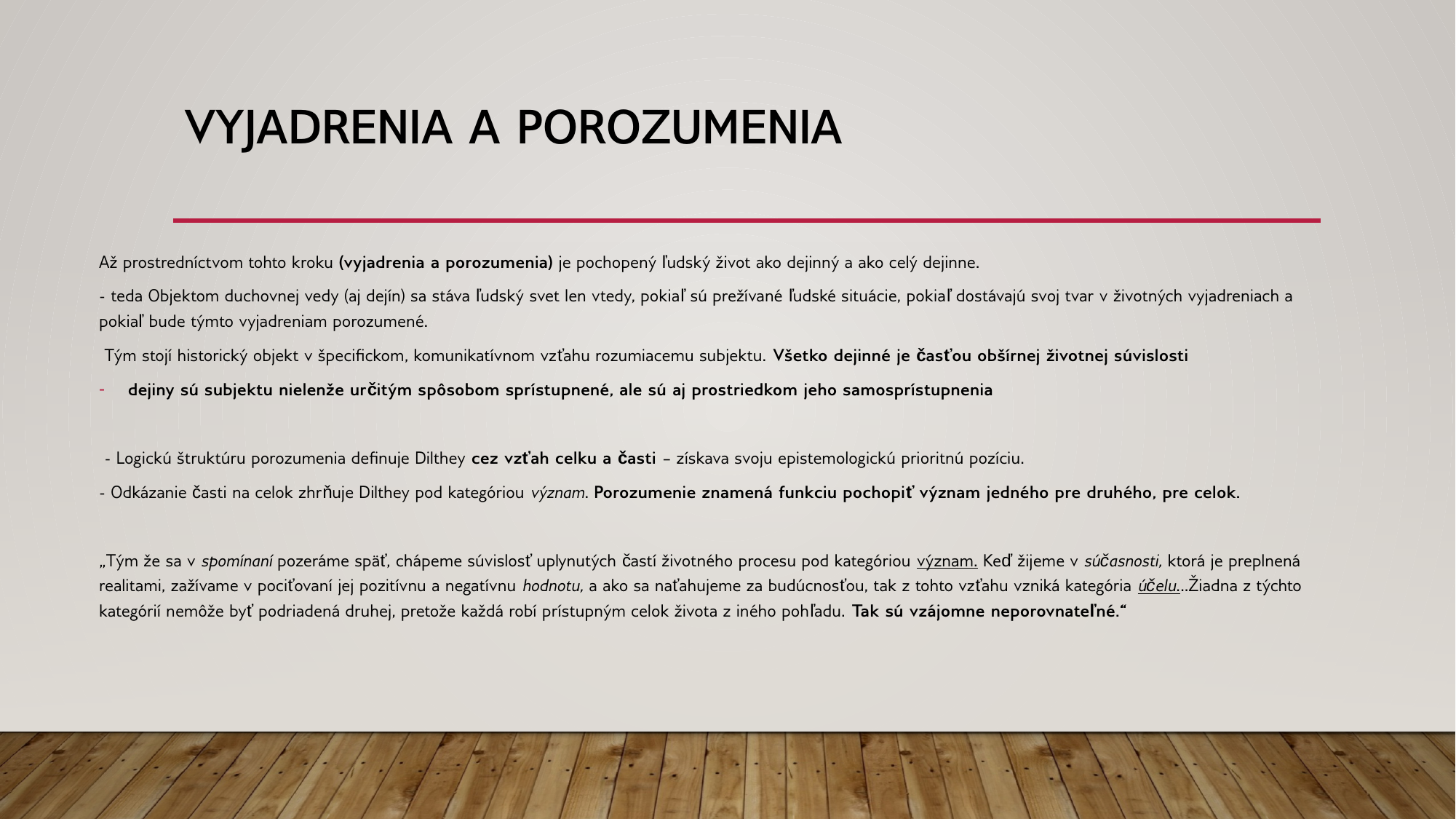

# vyjadrenia a porozumenia
Až prostredníctvom tohto kroku (vyjadrenia a porozumenia) je pochopený ľudský život ako dejinný a ako celý dejinne.
- teda Objektom duchovnej vedy (aj dejín) sa stáva ľudský svet len vtedy, pokiaľ sú prežívané ľudské situácie, pokiaľ dostávajú svoj tvar v životných vyjadreniach a pokiaľ bude týmto vyjadreniam porozumené.
 Tým stojí historický objekt v špecifickom, komunikatívnom vzťahu rozumiacemu subjektu. Všetko dejinné je časťou obšírnej životnej súvislosti
dejiny sú subjektu nielenže určitým spôsobom sprístupnené, ale sú aj prostriedkom jeho samosprístupnenia

 - Logickú štruktúru porozumenia definuje Dilthey cez vzťah celku a časti – získava svoju epistemologickú prioritnú pozíciu.
- Odkázanie časti na celok zhrňuje Dilthey pod kategóriou význam. Porozumenie znamená funkciu pochopiť význam jedného pre druhého, pre celok.

„Tým že sa v spomínaní pozeráme späť, chápeme súvislosť uplynutých častí životného procesu pod kategóriou význam. Keď žijeme v súčasnosti, ktorá je preplnená realitami, zažívame v pociťovaní jej pozitívnu a negatívnu hodnotu, a ako sa naťahujeme za budúcnosťou, tak z tohto vzťahu vzniká kategória účelu...Žiadna z týchto kategórií nemôže byť podriadená druhej, pretože každá robí prístupným celok života z iného pohľadu. Tak sú vzájomne neporovnateľné.“